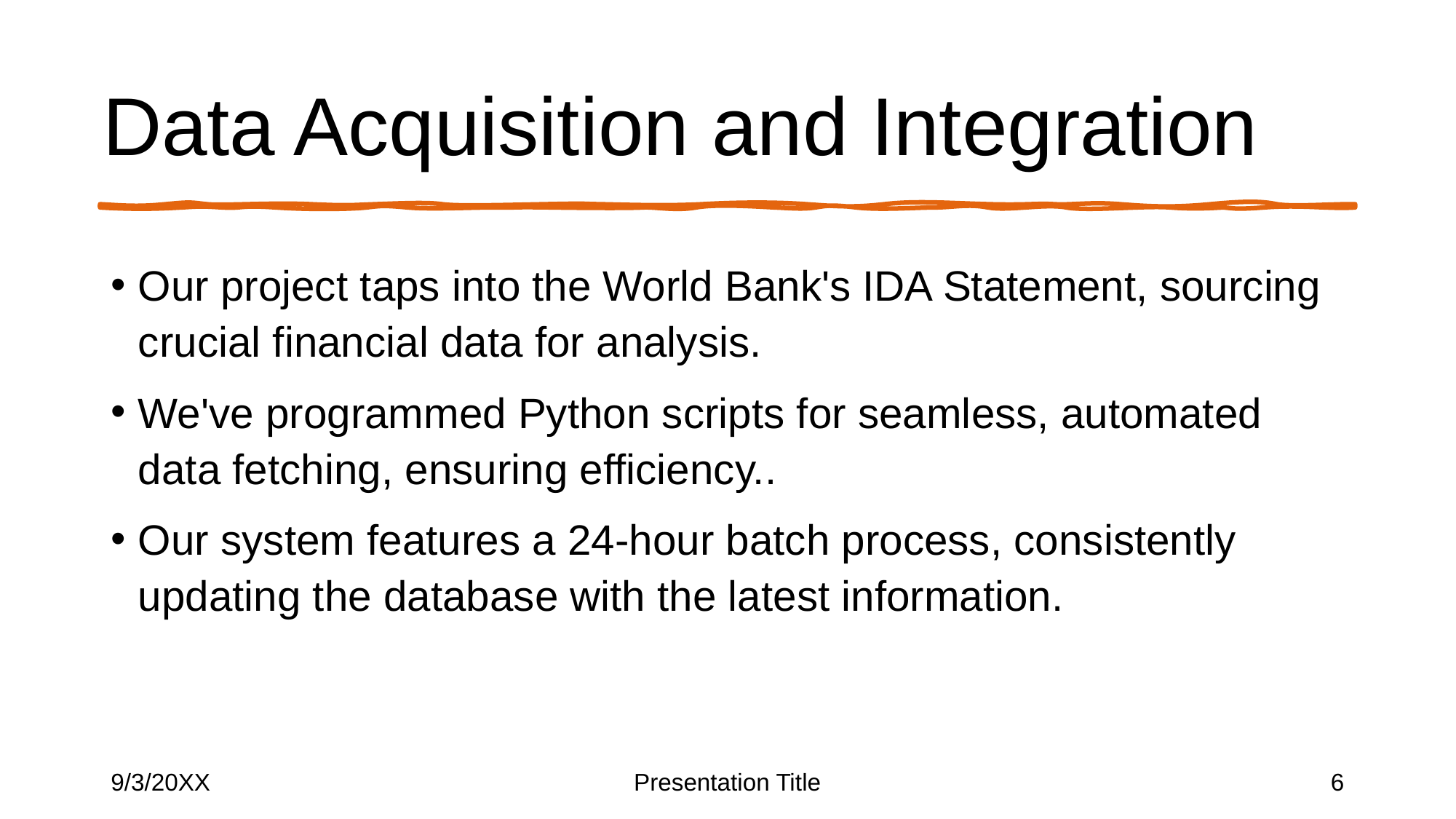

# Data Acquisition and Integration
Our project taps into the World Bank's IDA Statement, sourcing crucial financial data for analysis.
We've programmed Python scripts for seamless, automated data fetching, ensuring efficiency..
Our system features a 24-hour batch process, consistently updating the database with the latest information.
9/3/20XX
Presentation Title
6